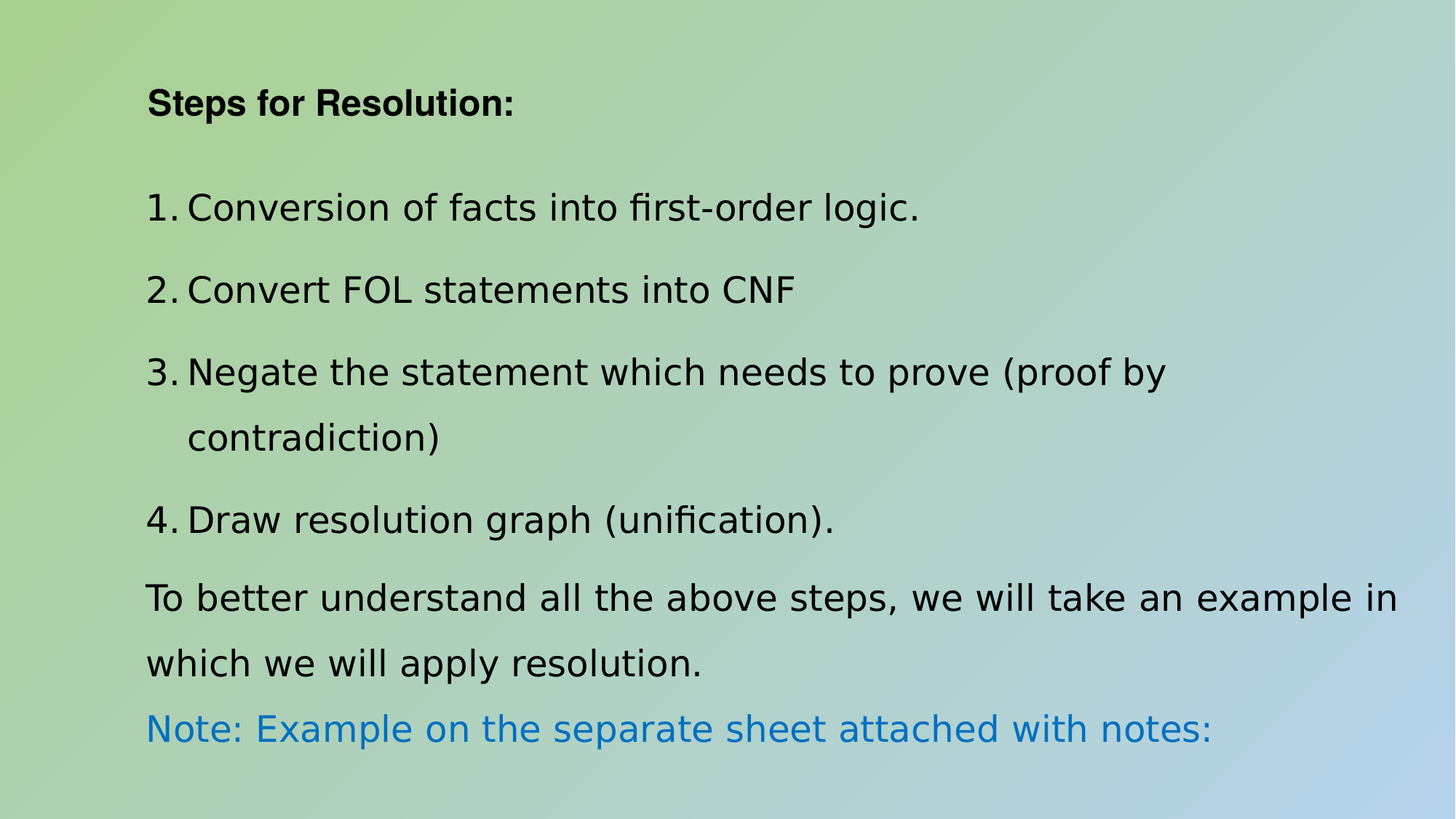

Steps for Resolution:
Conversion of facts into first-order logic.
Convert FOL statements into CNF
Negate the statement which needs to prove (proof by contradiction)
Draw resolution graph (unification).
To better understand all the above steps, we will take an example in which we will apply resolution.
Note: Example on the separate sheet attached with notes: